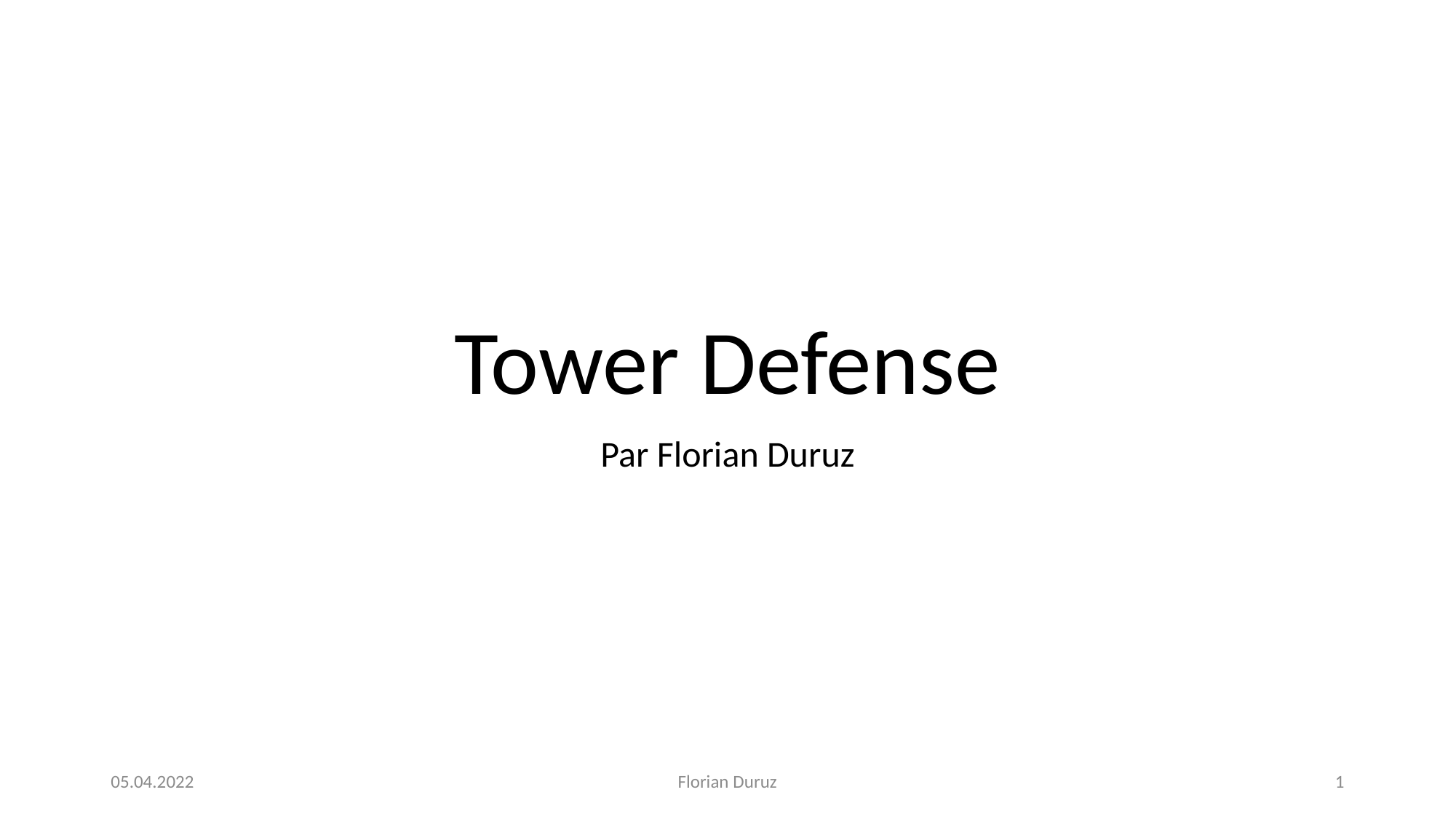

# Tower Defense
Par Florian Duruz
05.04.2022
Florian Duruz
1